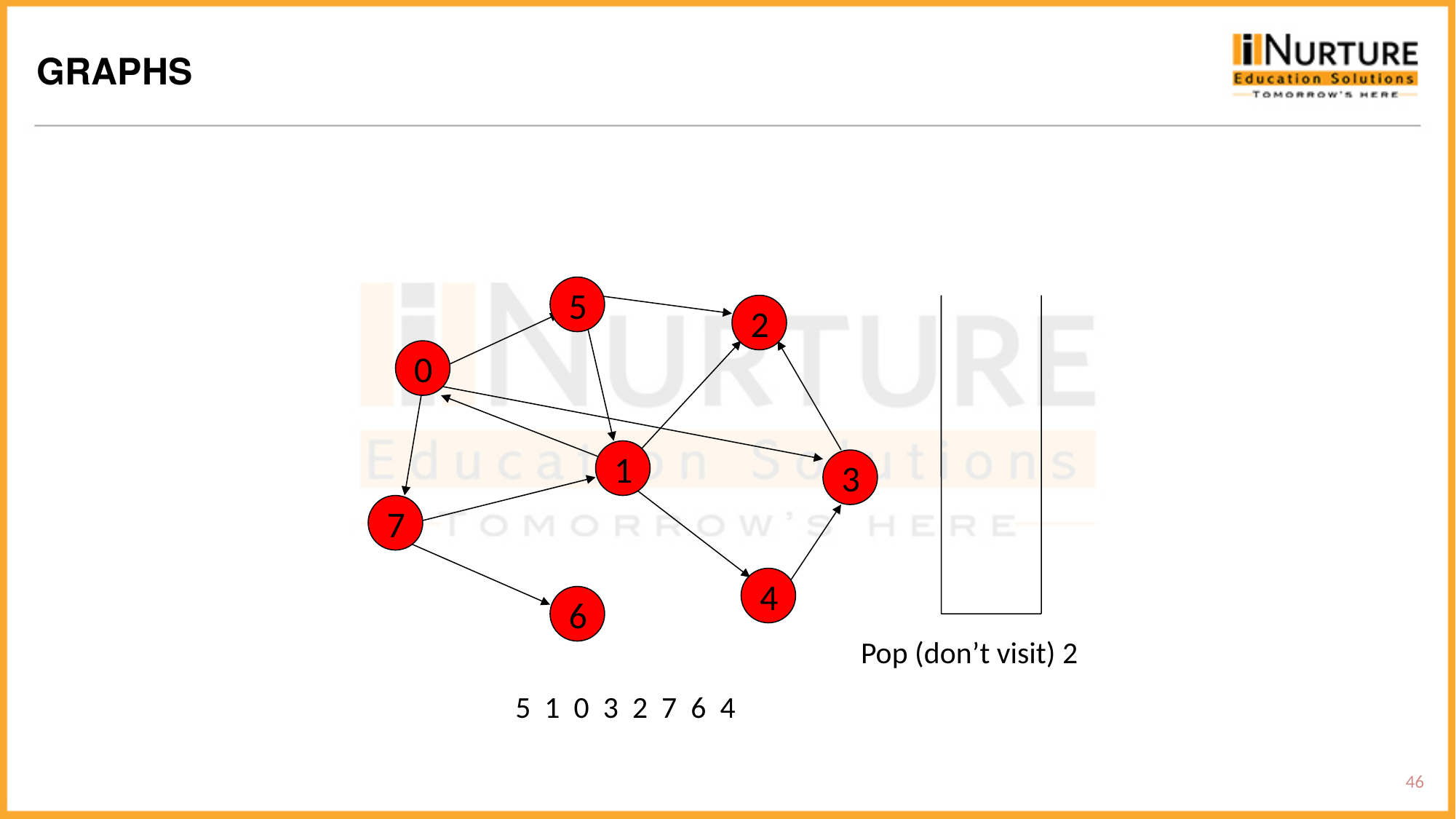

GRAPHS

5

2

0

1
3

7

4
6

Pop (don’t visit) 2
5  1  0  3  2  7  6  4
46